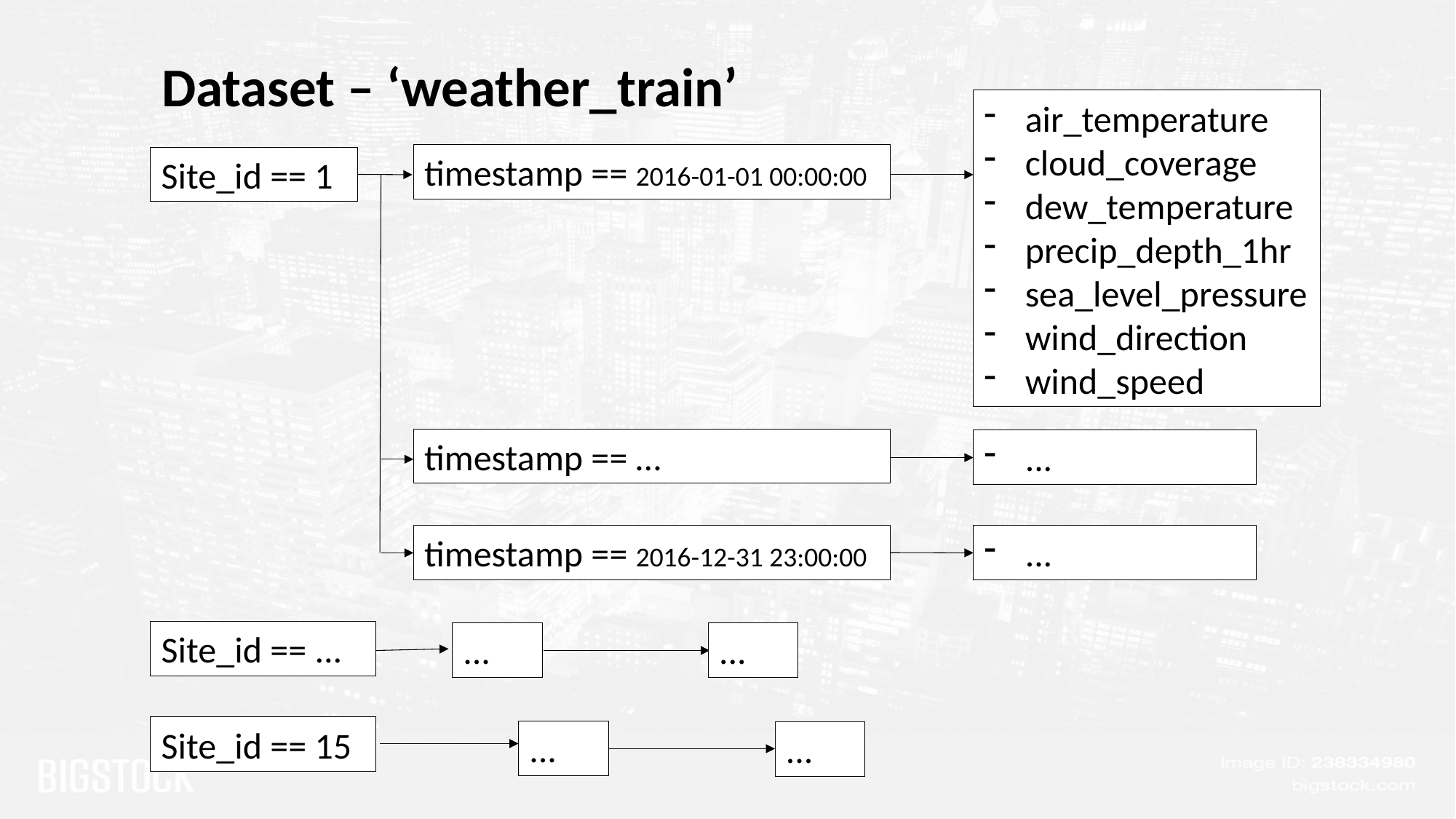

# Dataset – ‘weather_train’
air_temperature
cloud_coverage
dew_temperature
precip_depth_1hr
sea_level_pressure
wind_direction
wind_speed
timestamp == 2016-01-01 00:00:00
Site_id == 1
timestamp == …
...
timestamp == 2016-12-31 23:00:00
...
Site_id == ...
...
...
Site_id == 15
...
...